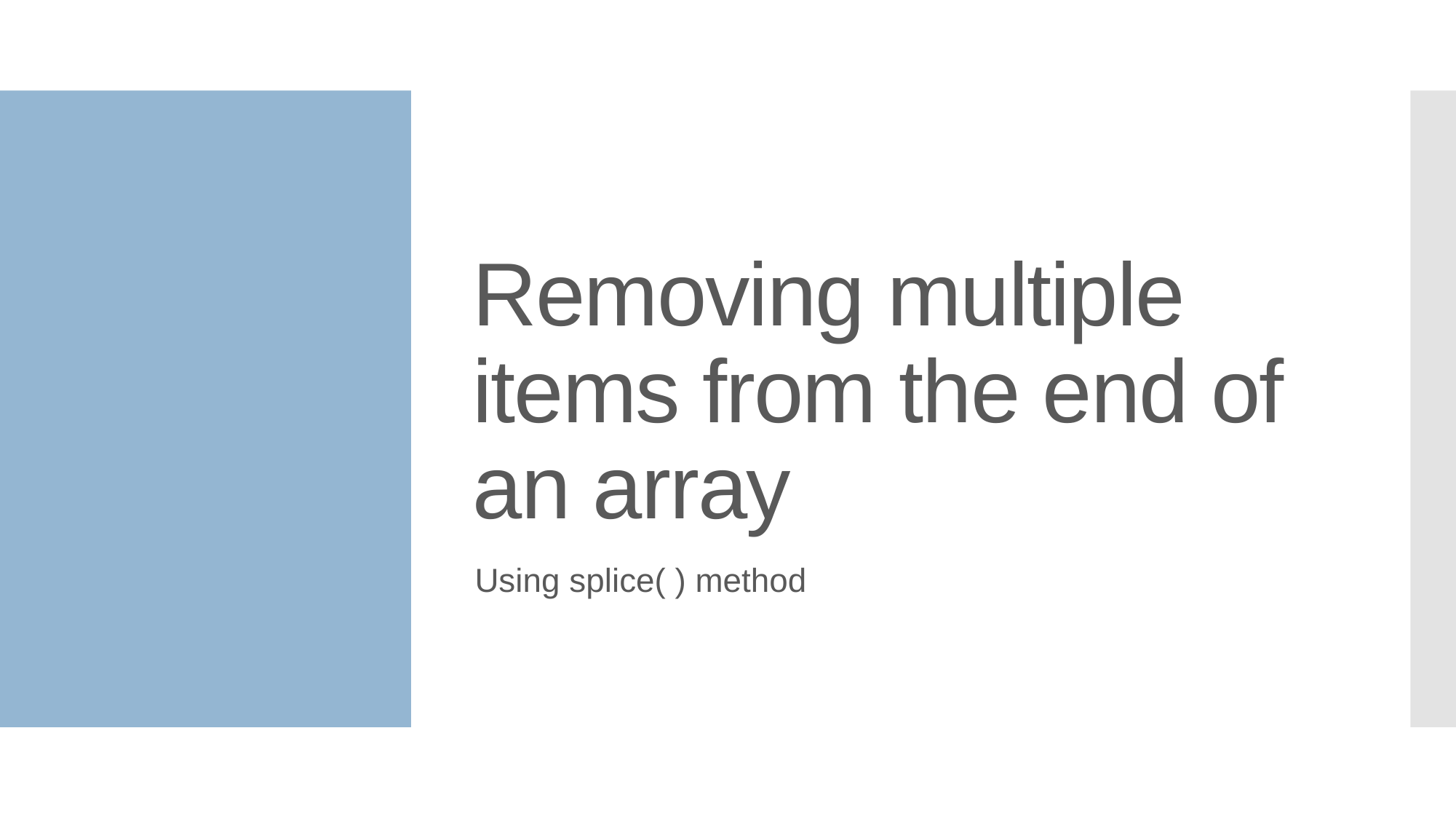

# Removing multiple items from the end of an array
Using splice( ) method